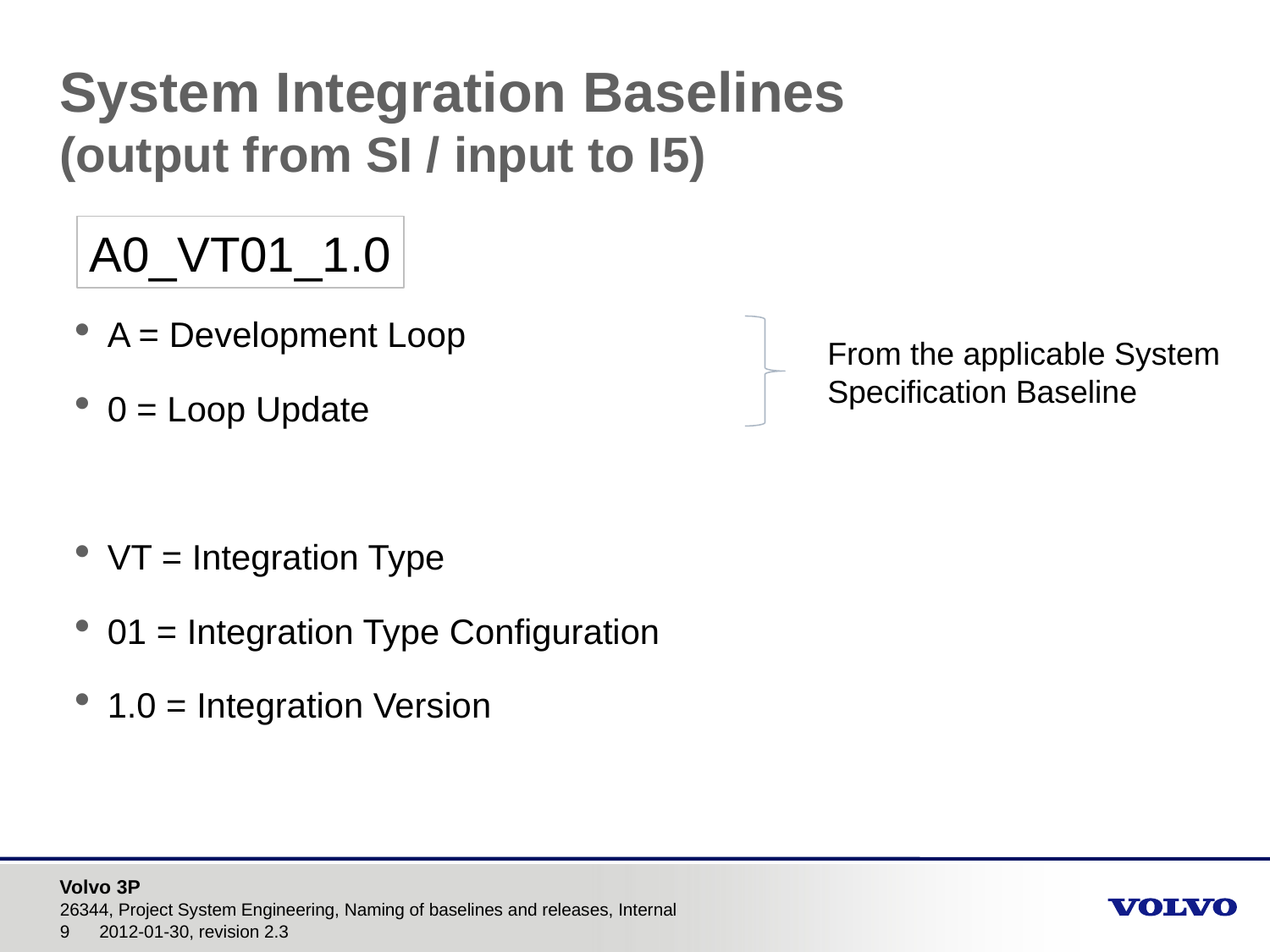

# System Integration Baselines (output from SI / input to I5)
A0_VT01_1.0
A = Development Loop
0 = Loop Update

VT = Integration Type
01 = Integration Type Configuration
1.0 = Integration Version

From the applicable System Specification Baseline
26344, Project System Engineering, Naming of baselines and releases, Internal
2012-01-30, revision 2.3
9